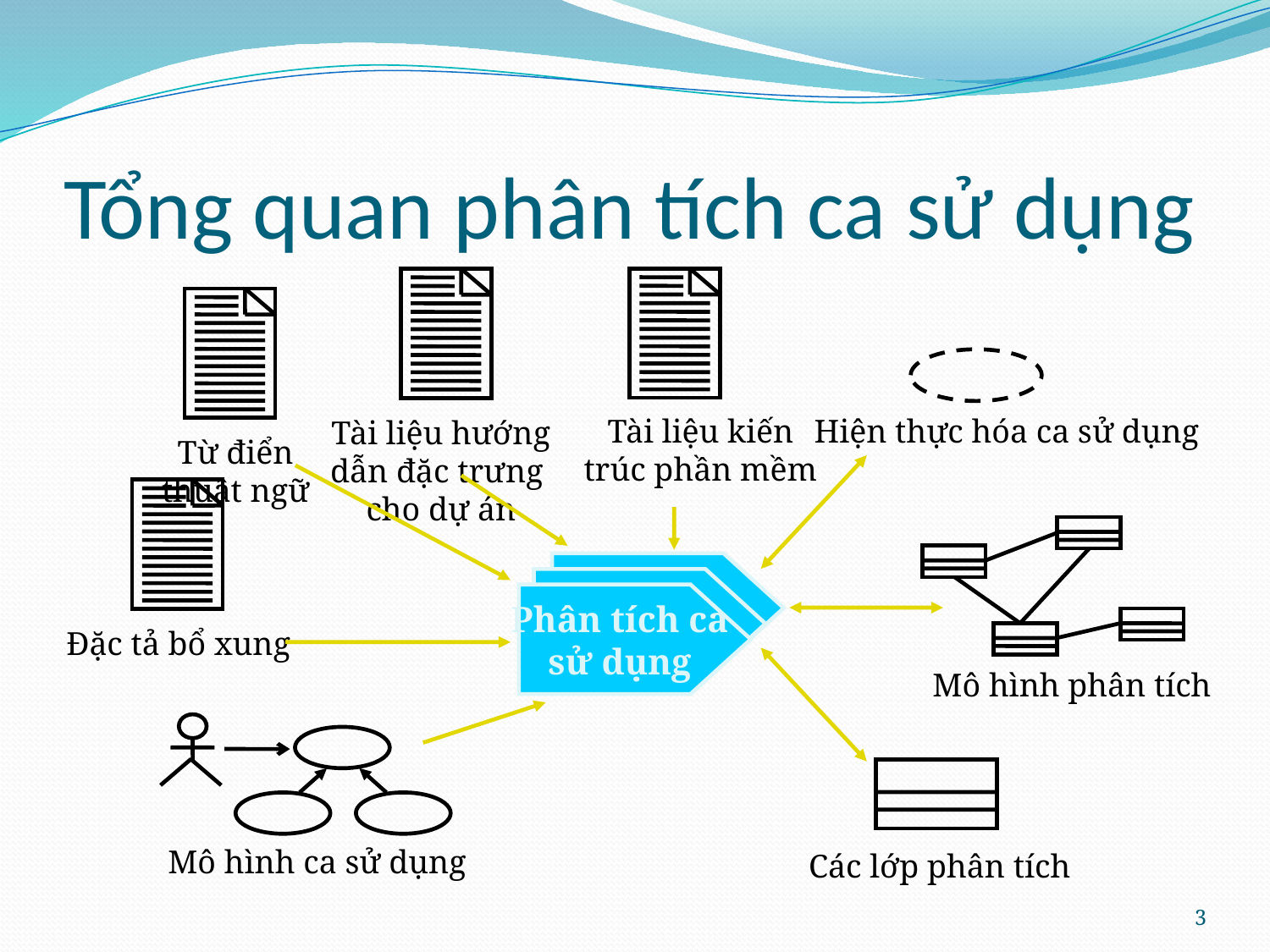

# Tổng quan phân tích ca sử dụng

Tài liệu kiến
trúc phần mềm

Tài liệu hướng
dẫn đặc trưng
cho dự án

Từ điển
thuật ngữ

Hiện thực hóa ca sử dụng

Đặc tả bổ xung

Mô hình phân tích

Phân tích ca
sử dụng

Mô hình ca sử dụng

Các lớp phân tích
3